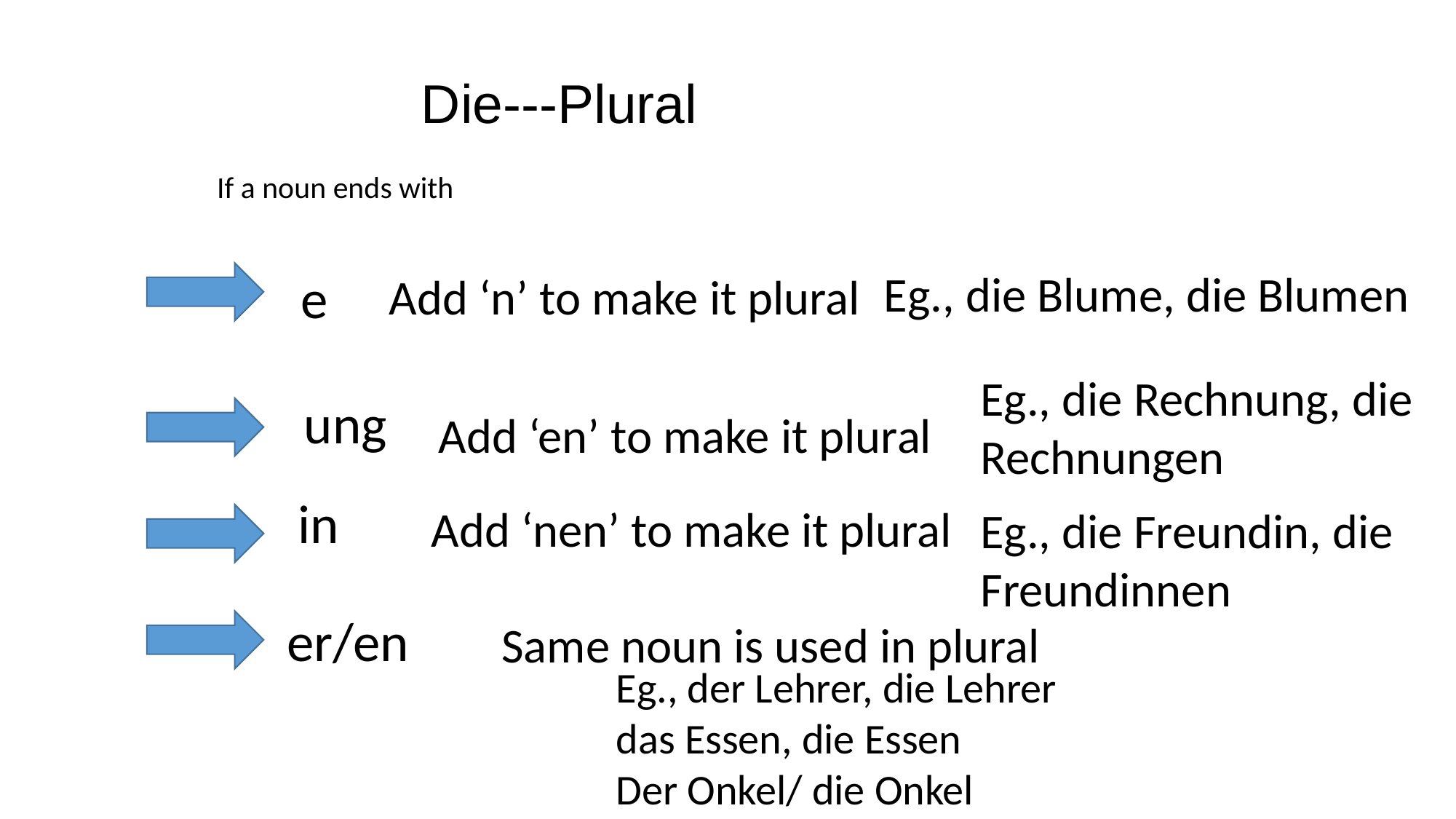

Die---Plural
If a noun ends with
Eg., die Blume, die Blumen
e
Add ‘n’ to make it plural

Eg., die Rechnung, die Rechnungen
ung

Add ‘en’ to make it plural
in
Add ‘nen’ to make it plural
Eg., die Freundin, die Freundinnen

er/en
Same noun is used in plural

Eg., der Lehrer, die Lehrer
das Essen, die Essen
Der Onkel/ die Onkel